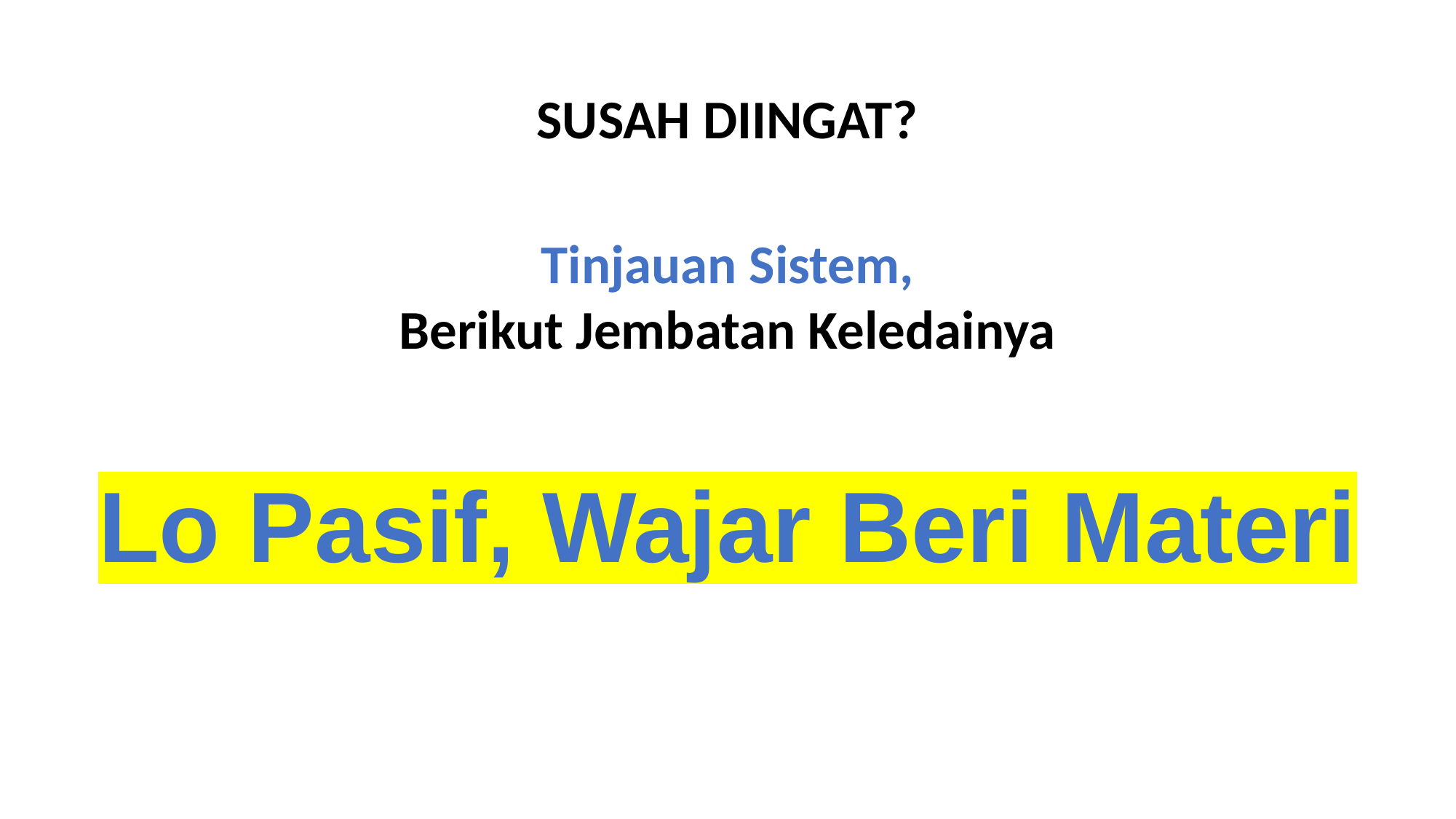

SUSAH DIINGAT?
Tinjauan Sistem,
Berikut Jembatan Keledainya

Lo Pasif, Wajar Beri Materi